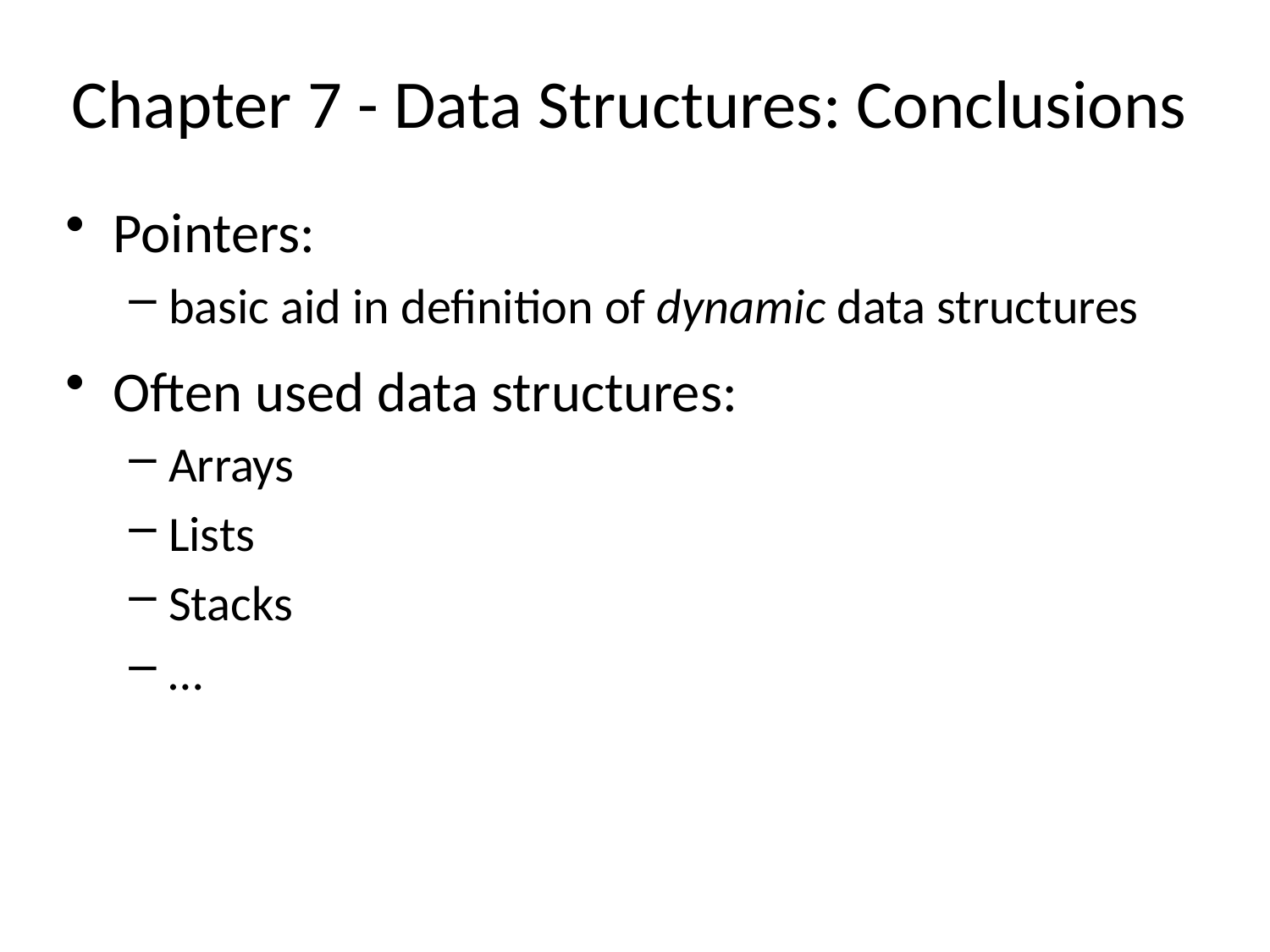

# Chapter 7 - Data Structures: Conclusions
Pointers:
basic aid in definition of dynamic data structures
Often used data structures:
Arrays
Lists
Stacks
…